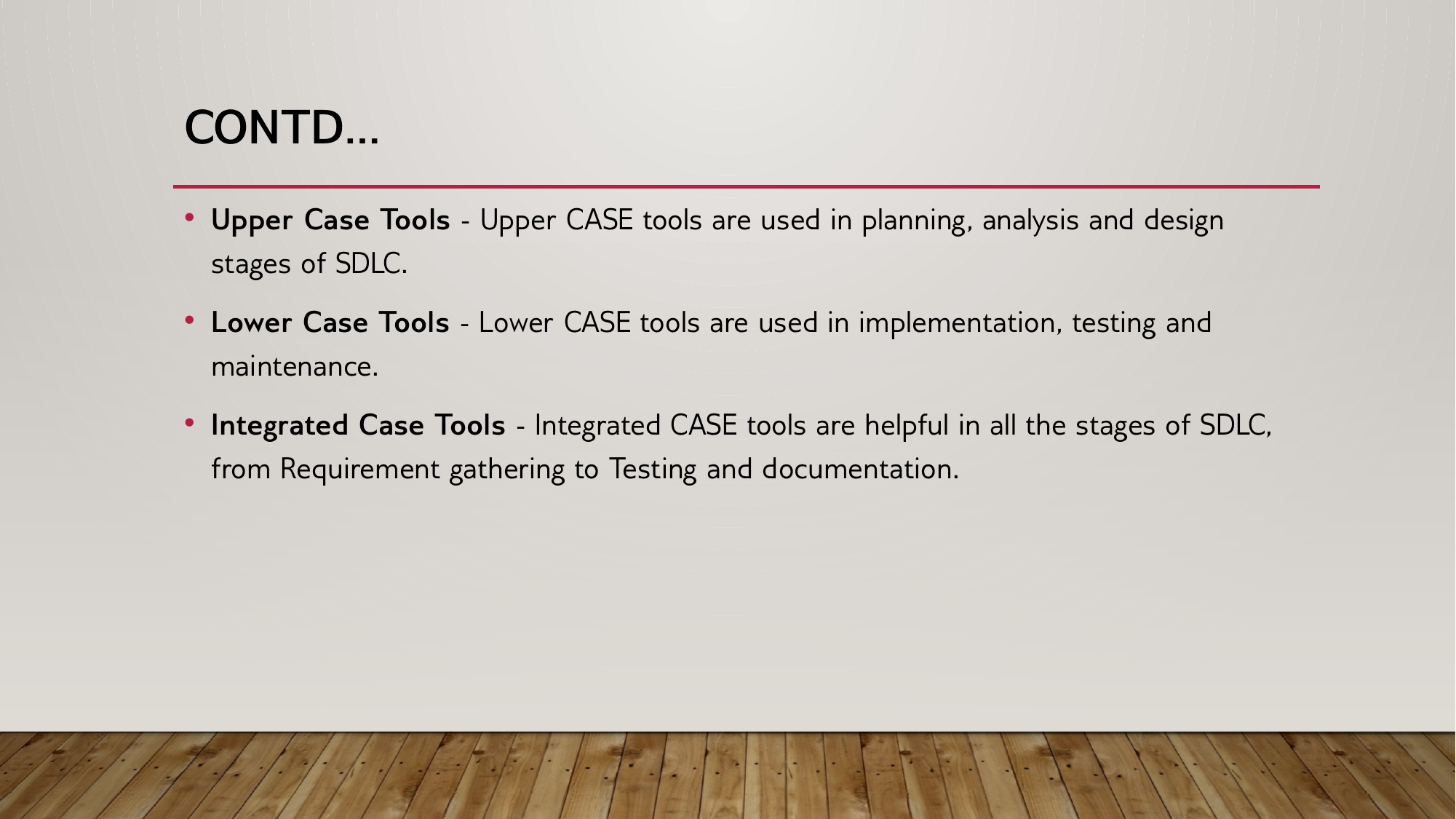

# Contd…
Upper Case Tools - Upper CASE tools are used in planning, analysis and design stages of SDLC.
Lower Case Tools - Lower CASE tools are used in implementation, testing and maintenance.
Integrated Case Tools - Integrated CASE tools are helpful in all the stages of SDLC, from Requirement gathering to Testing and documentation.